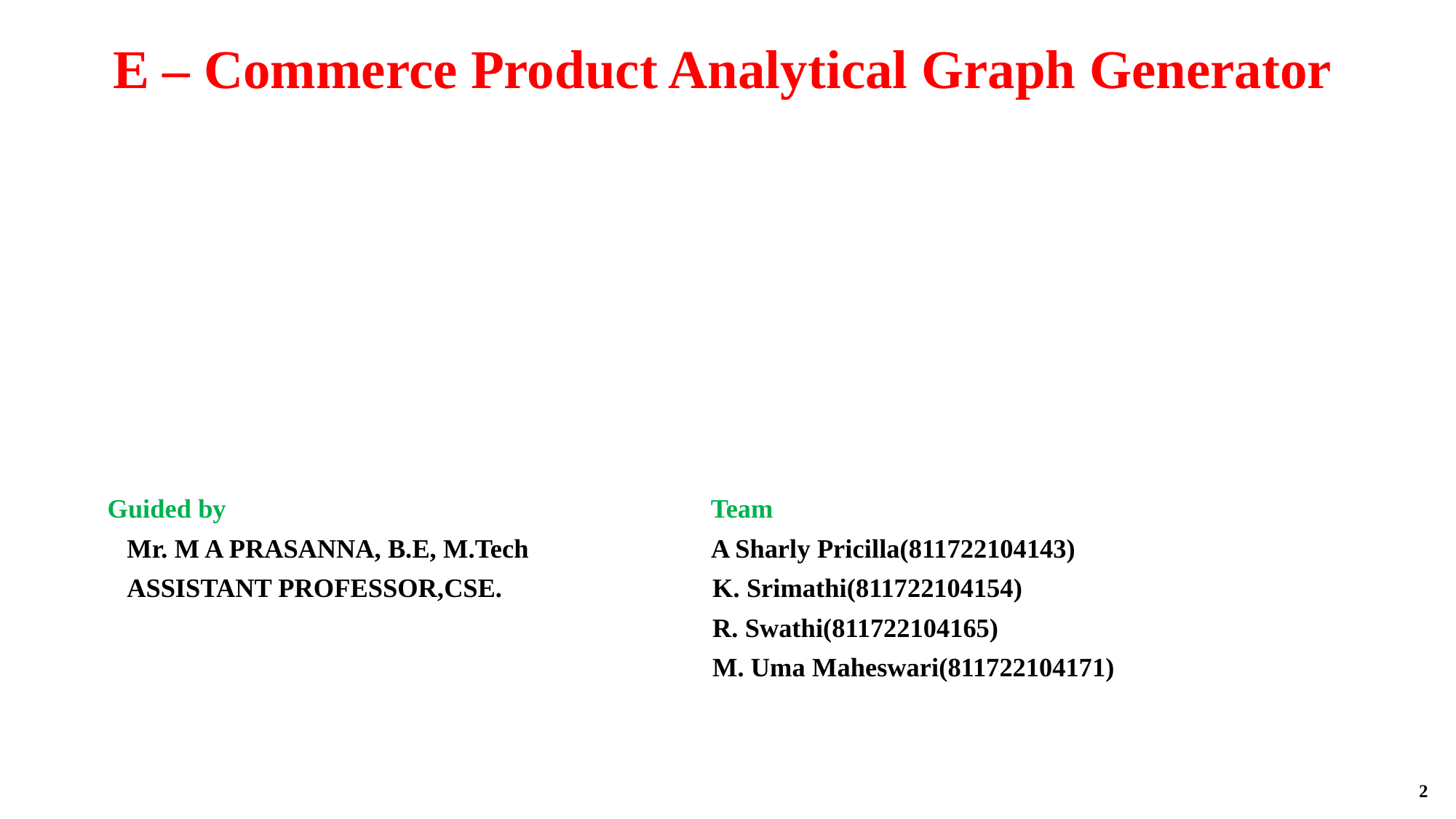

E – Commerce Product Analytical Graph Generator​

Guided by                                                                        Team
 Mr. M A PRASANNA, B.E, M.Tech                           A Sharly Pricilla(811722104143)
 ASSISTANT PROFESSOR,CSE.	                             K. Srimathi(811722104154)
                                                                                        R. Swathi(811722104165)
                                                                                        M. Uma Maheswari(811722104171)

2